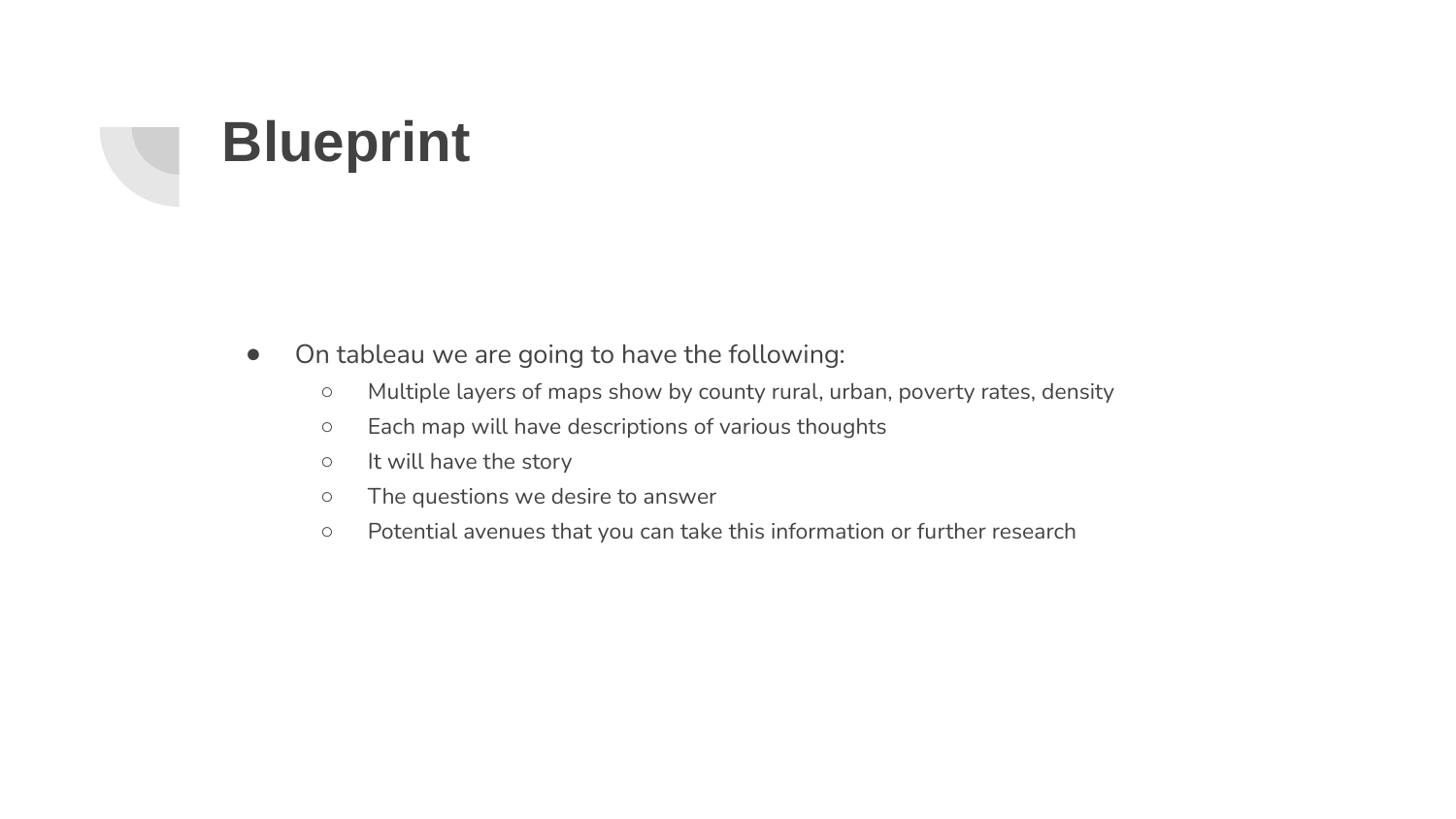

# Blueprint
On tableau we are going to have the following:
Multiple layers of maps show by county rural, urban, poverty rates, density
Each map will have descriptions of various thoughts
It will have the story
The questions we desire to answer
Potential avenues that you can take this information or further research